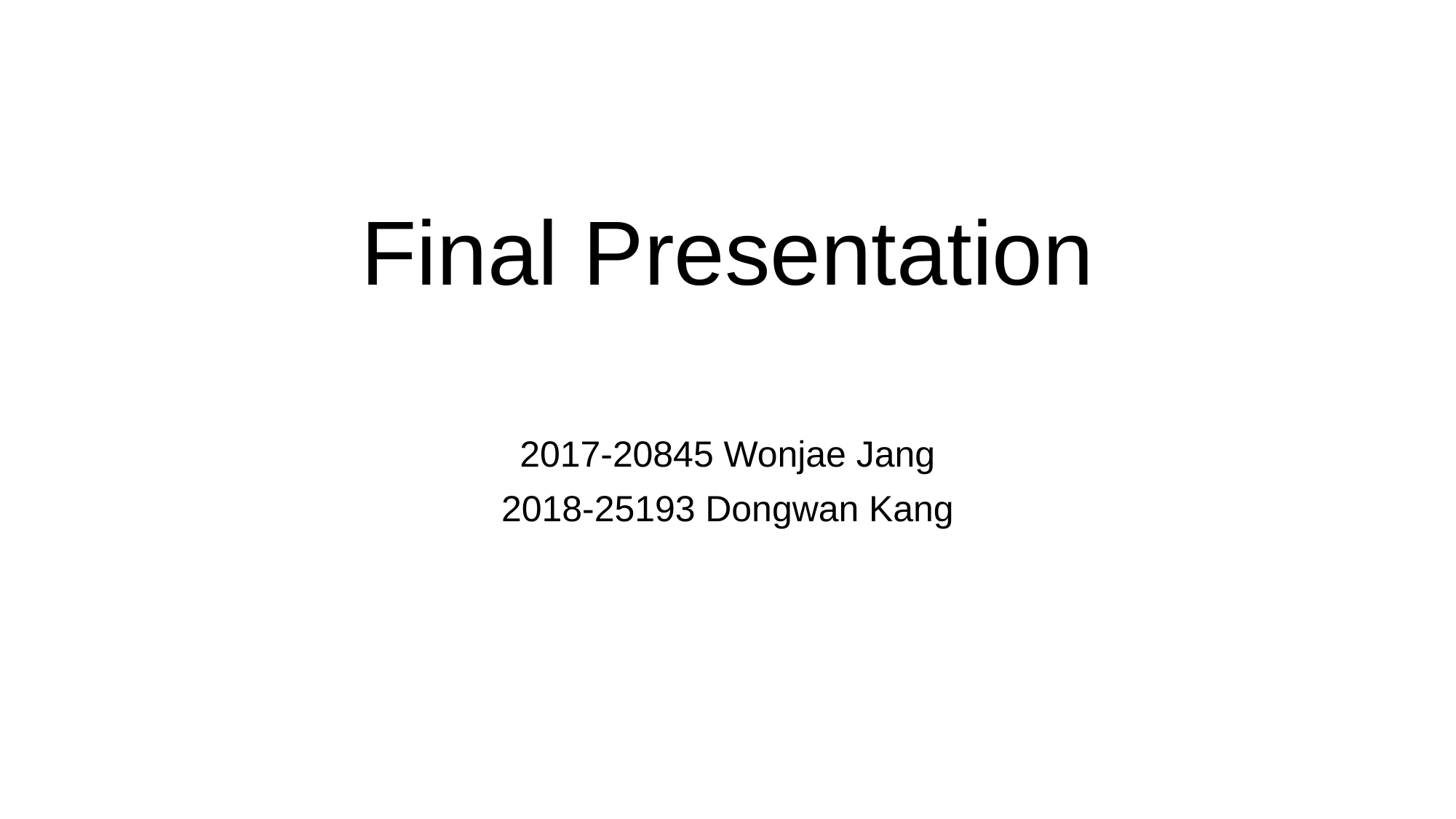

# Final Presentation
2017-20845 Wonjae Jang
2018-25193 Dongwan Kang